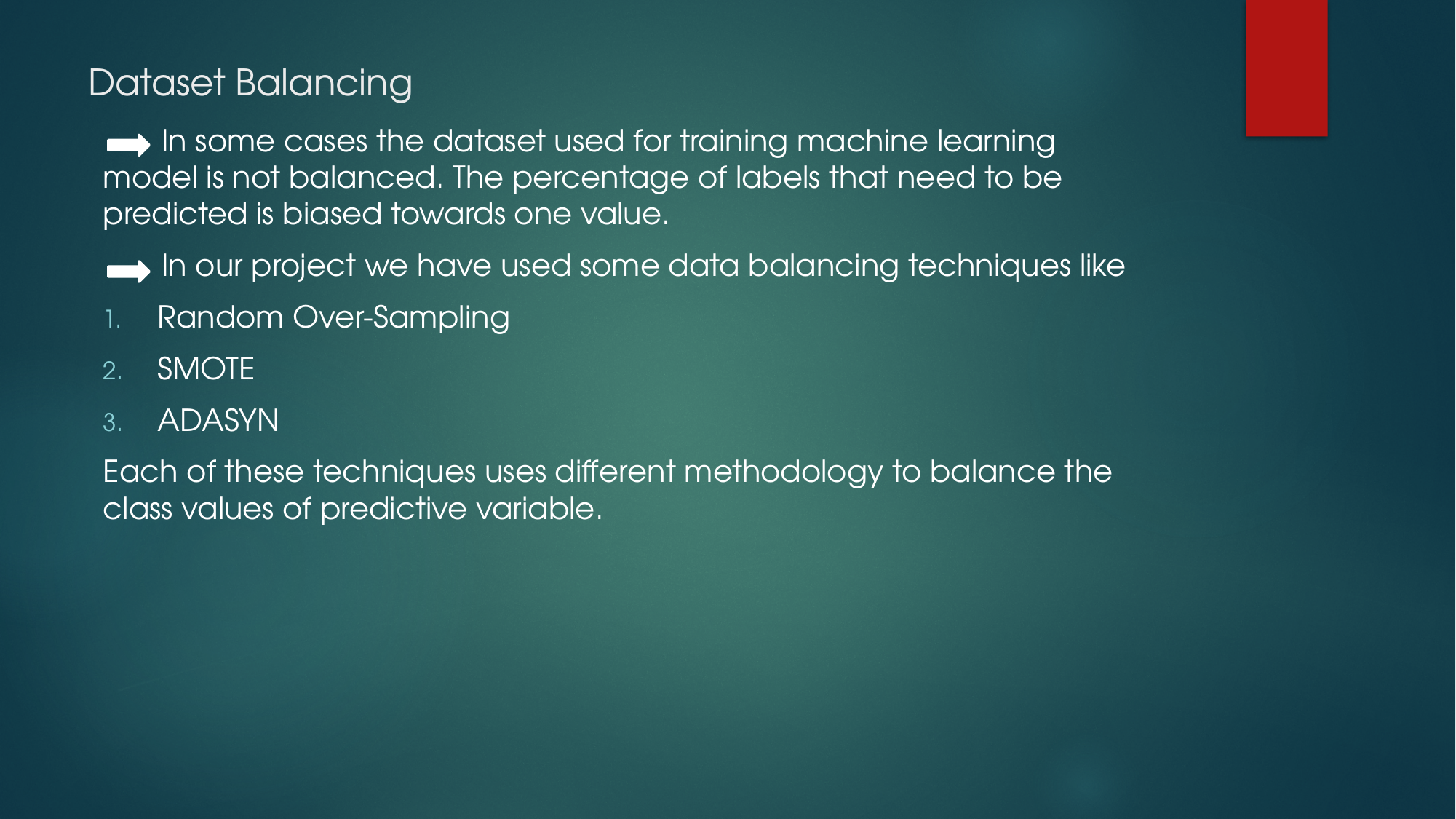

# Dataset Balancing
       In some cases the dataset used for training machine learning model is not balanced. The percentage of labels that need to be predicted is biased towards one value.
       In our project we have used some data balancing techniques like
Random Over-Sampling
SMOTE
ADASYN
Each of these techniques uses different methodology to balance the class values of predictive variable.